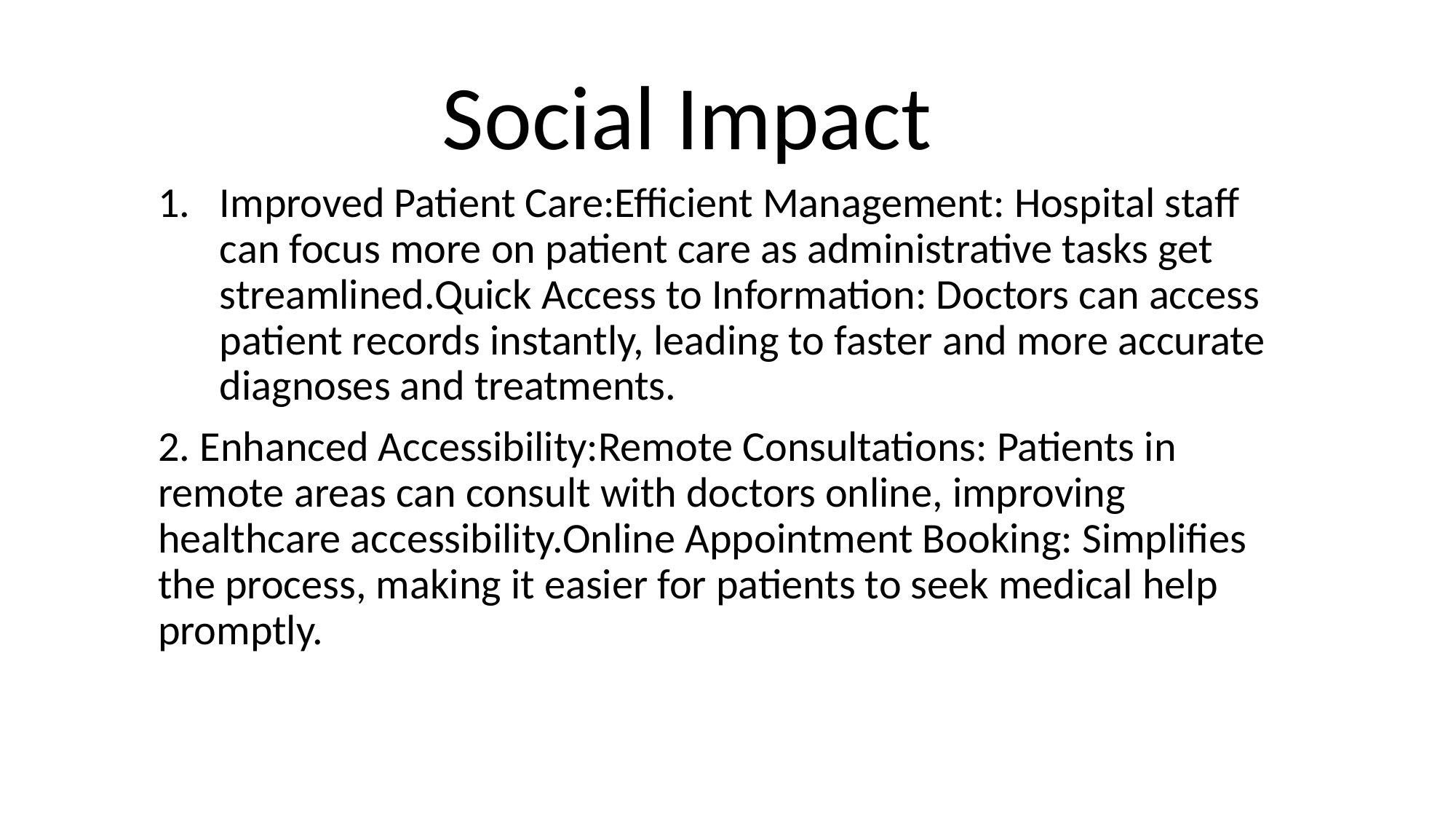

# Social Impact
Improved Patient Care:Efficient Management: Hospital staff can focus more on patient care as administrative tasks get streamlined.Quick Access to Information: Doctors can access patient records instantly, leading to faster and more accurate diagnoses and treatments.
2. Enhanced Accessibility:Remote Consultations: Patients in remote areas can consult with doctors online, improving healthcare accessibility.Online Appointment Booking: Simplifies the process, making it easier for patients to seek medical help promptly.